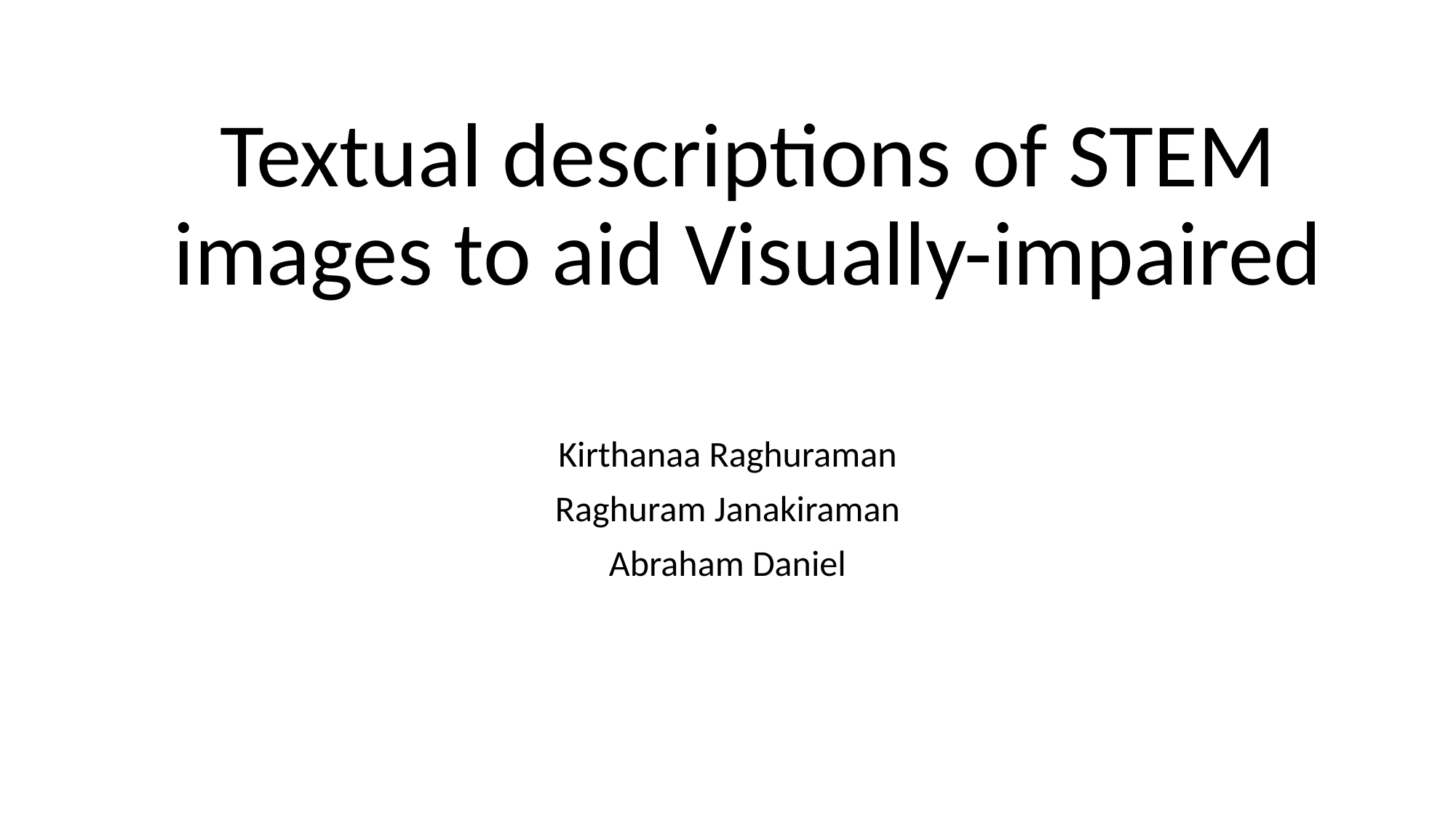

# Textual descriptions of STEM images to aid Visually-impaired
Kirthanaa Raghuraman
Raghuram Janakiraman
Abraham Daniel